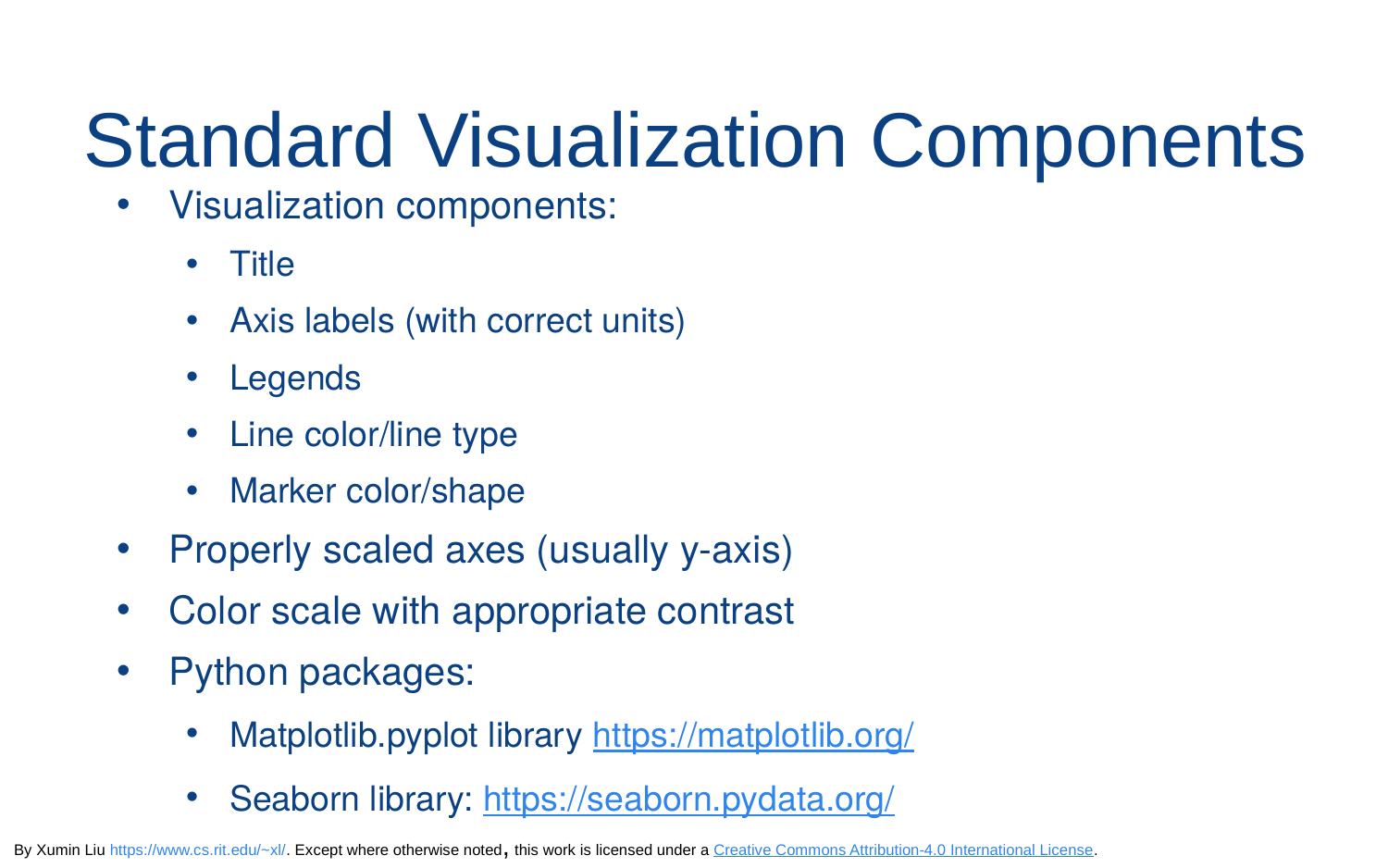

# Standard Visualization Components
Visualization components:
Title
Axis labels (with correct units)
Legends
Line color/line type
Marker color/shape
Properly scaled axes (usually y-axis)
Color scale with appropriate contrast
Python packages:
Matplotlib.pyplot library https://matplotlib.org/
Seaborn library: https://seaborn.pydata.org/